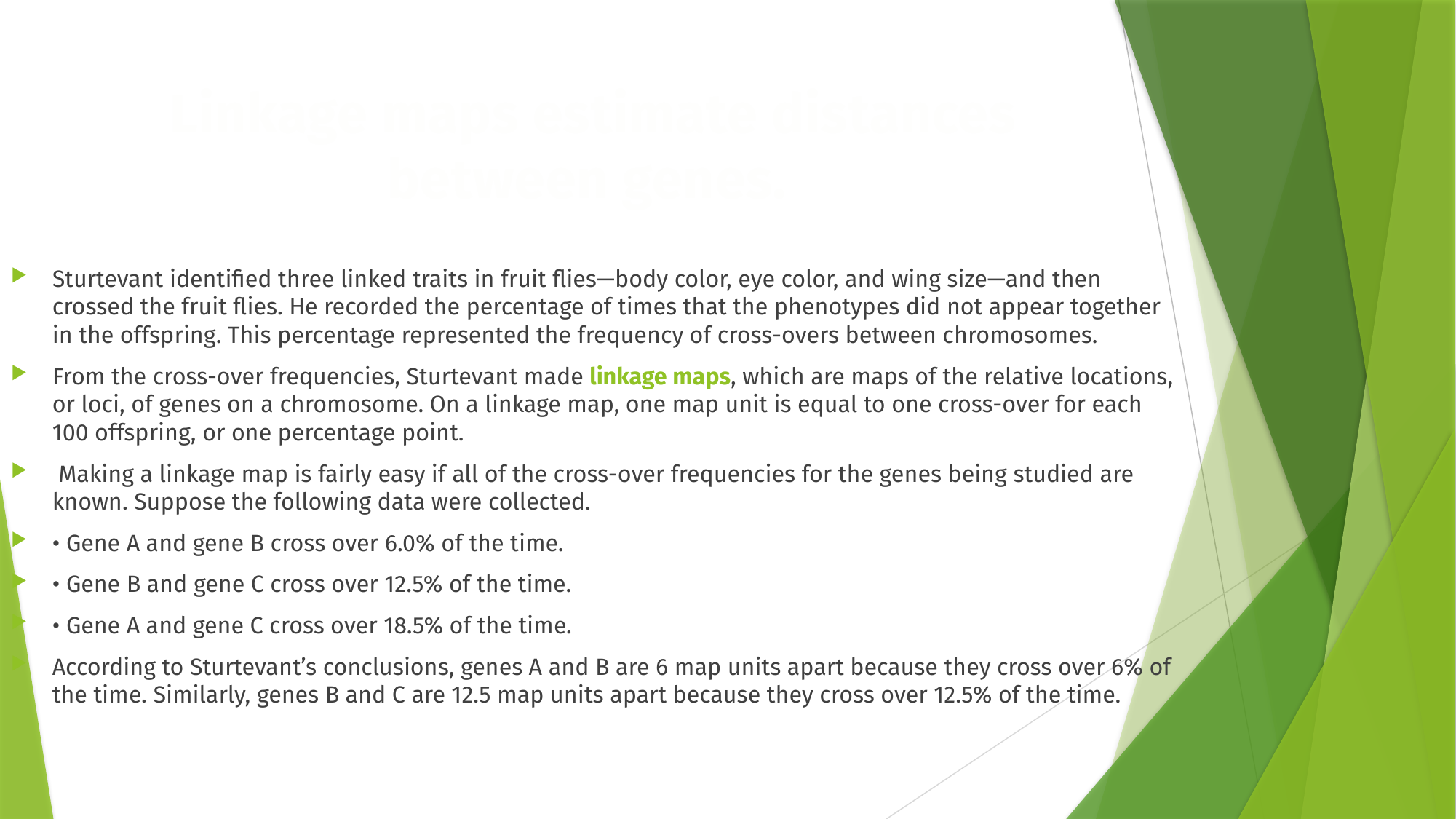

# Linkage maps estimate distances between genes.
Sturtevant identified three linked traits in fruit flies—body color, eye color, and wing size—and then crossed the fruit flies. He recorded the percentage of times that the phenotypes did not appear together in the offspring. This percentage represented the frequency of cross-overs between chromosomes.
From the cross-over frequencies, Sturtevant made linkage maps, which are maps of the relative locations, or loci, of genes on a chromosome. On a linkage map, one map unit is equal to one cross-over for each 100 offspring, or one percentage point.
 Making a linkage map is fairly easy if all of the cross-over frequencies for the genes being studied are known. Suppose the following data were collected.
• Gene A and gene B cross over 6.0% of the time.
• Gene B and gene C cross over 12.5% of the time.
• Gene A and gene C cross over 18.5% of the time.
According to Sturtevant’s conclusions, genes A and B are 6 map units apart because they cross over 6% of the time. Similarly, genes B and C are 12.5 map units apart because they cross over 12.5% of the time.